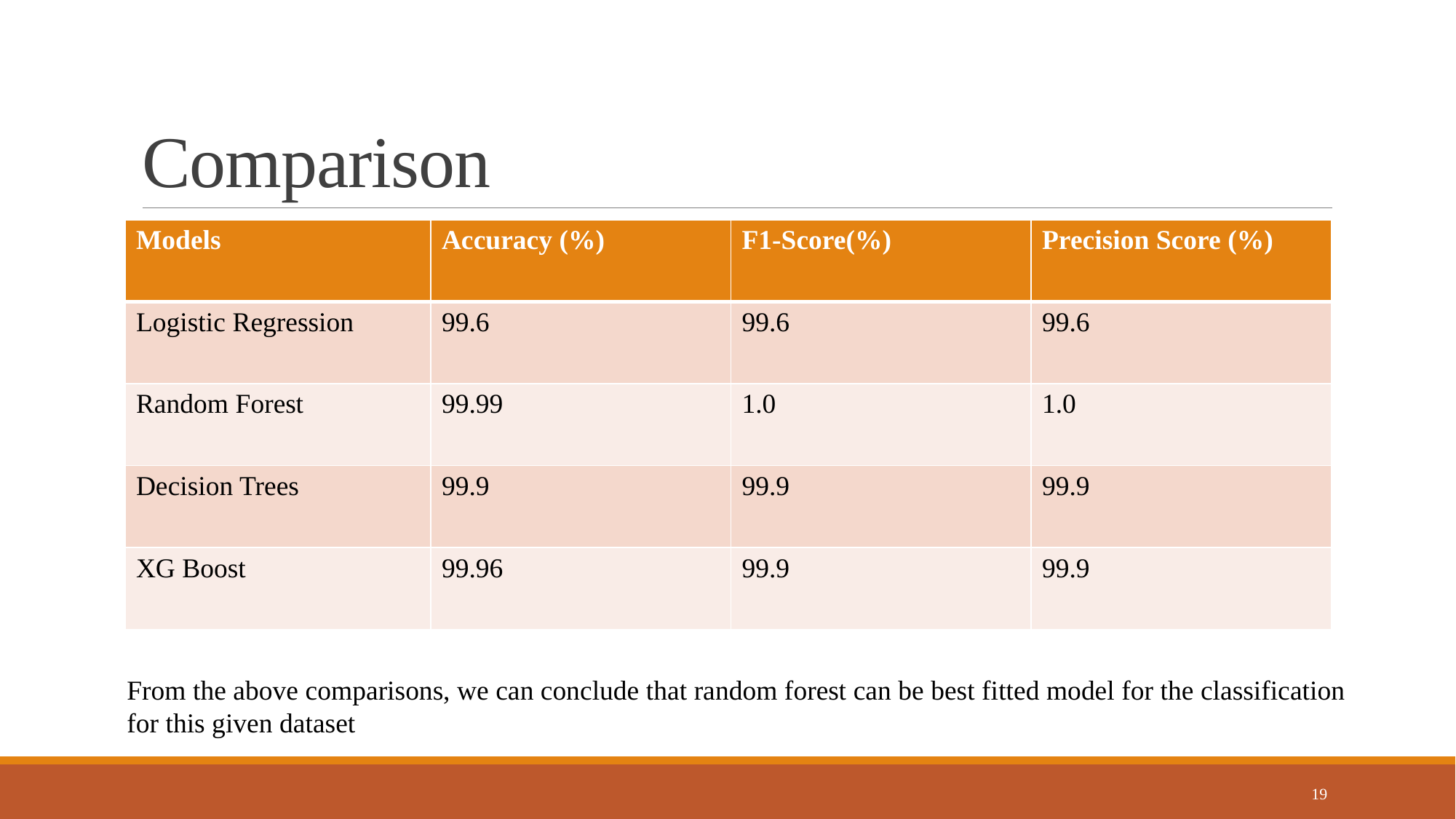

# Comparison
| Models | Accuracy (%) | F1-Score(%) | Precision Score (%) |
| --- | --- | --- | --- |
| Logistic Regression | 99.6 | 99.6 | 99.6 |
| Random Forest | 99.99 | 1.0 | 1.0 |
| Decision Trees | 99.9 | 99.9 | 99.9 |
| XG Boost | 99.96 | 99.9 | 99.9 |
From the above comparisons, we can conclude that random forest can be best fitted model for the classification for this given dataset
19